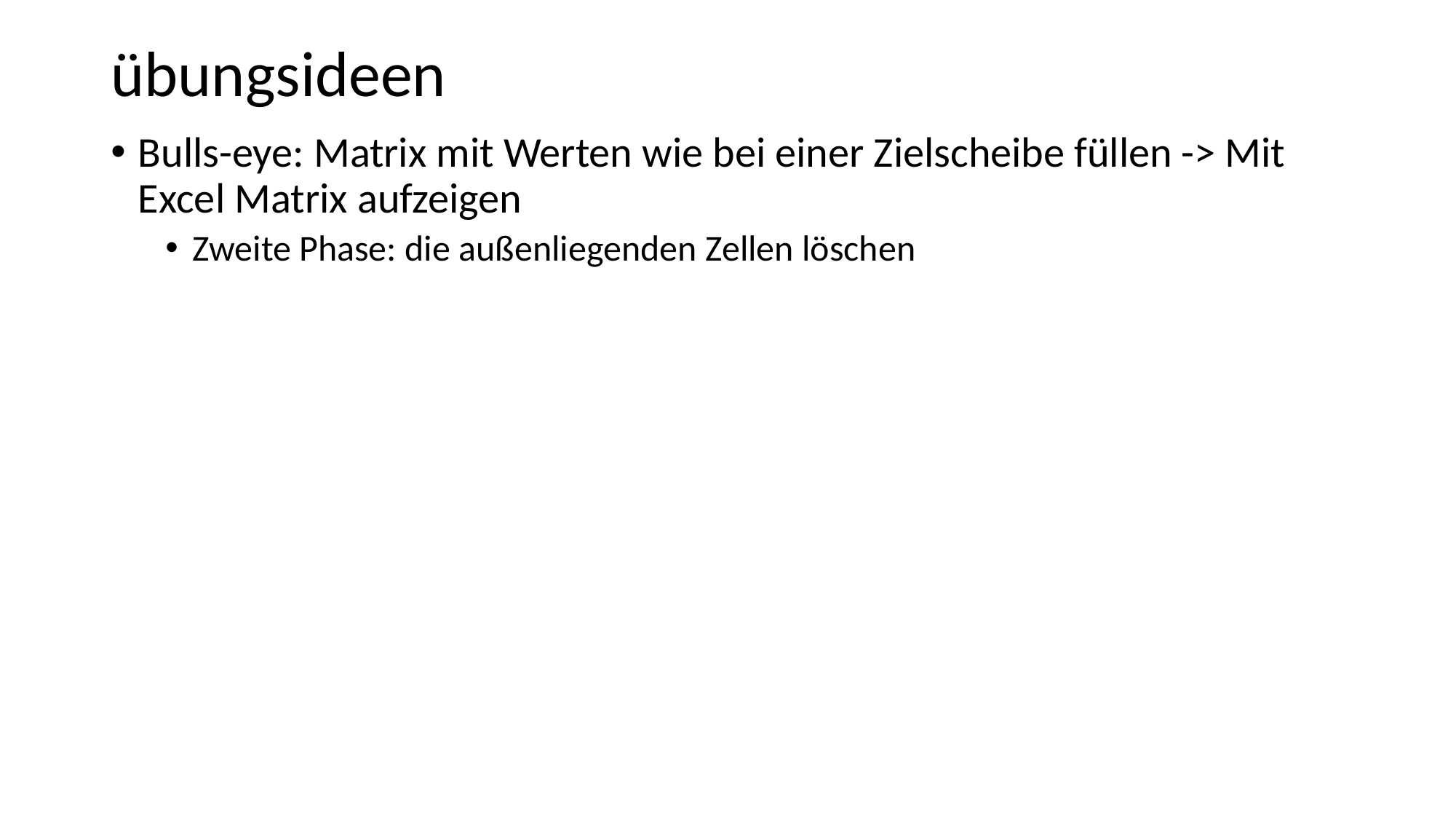

# übungsideen
Bulls-eye: Matrix mit Werten wie bei einer Zielscheibe füllen -> Mit Excel Matrix aufzeigen
Zweite Phase: die außenliegenden Zellen löschen